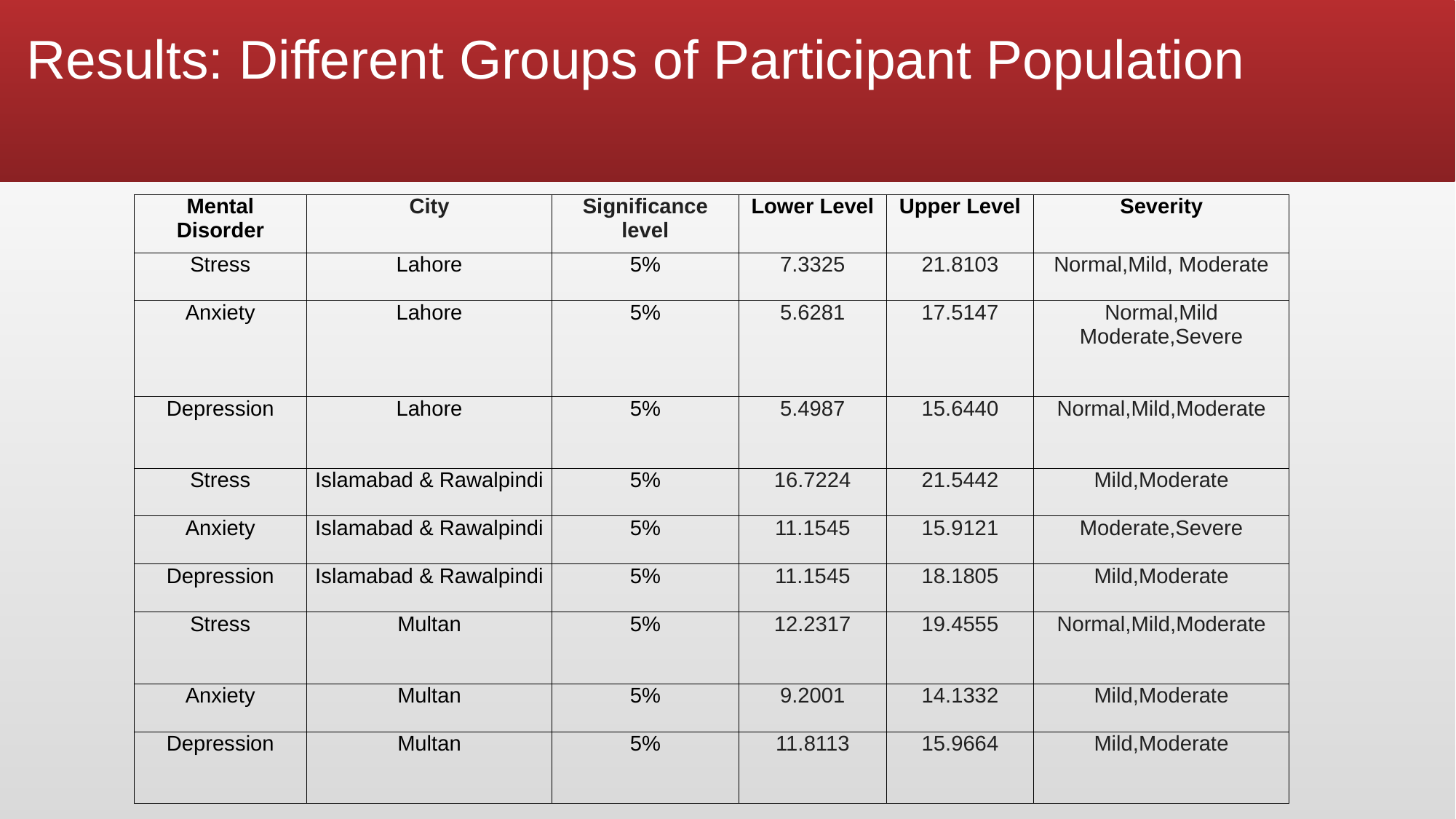

# Results: Different Groups of Participant Population

| Mental Disorder | City | Significance level | Lower Level | Upper Level | Severity |
| --- | --- | --- | --- | --- | --- |
| Stress | Lahore | 5% | 7.3325 | 21.8103 | Normal,Mild, Moderate |
| Anxiety | Lahore | 5% | 5.6281 | 17.5147 | Normal,Mild Moderate,Severe |
| Depression | Lahore | 5% | 5.4987 | 15.6440 | Normal,Mild,Moderate |
| Stress | Islamabad & Rawalpindi | 5% | 16.7224 | 21.5442 | Mild,Moderate |
| Anxiety | Islamabad & Rawalpindi | 5% | 11.1545 | 15.9121 | Moderate,Severe |
| Depression | Islamabad & Rawalpindi | 5% | 11.1545 | 18.1805 | Mild,Moderate |
| Stress | Multan | 5% | 12.2317 | 19.4555 | Normal,Mild,Moderate |
| Anxiety | Multan | 5% | 9.2001 | 14.1332 | Mild,Moderate |
| Depression | Multan | 5% | 11.8113 | 15.9664 | Mild,Moderate |